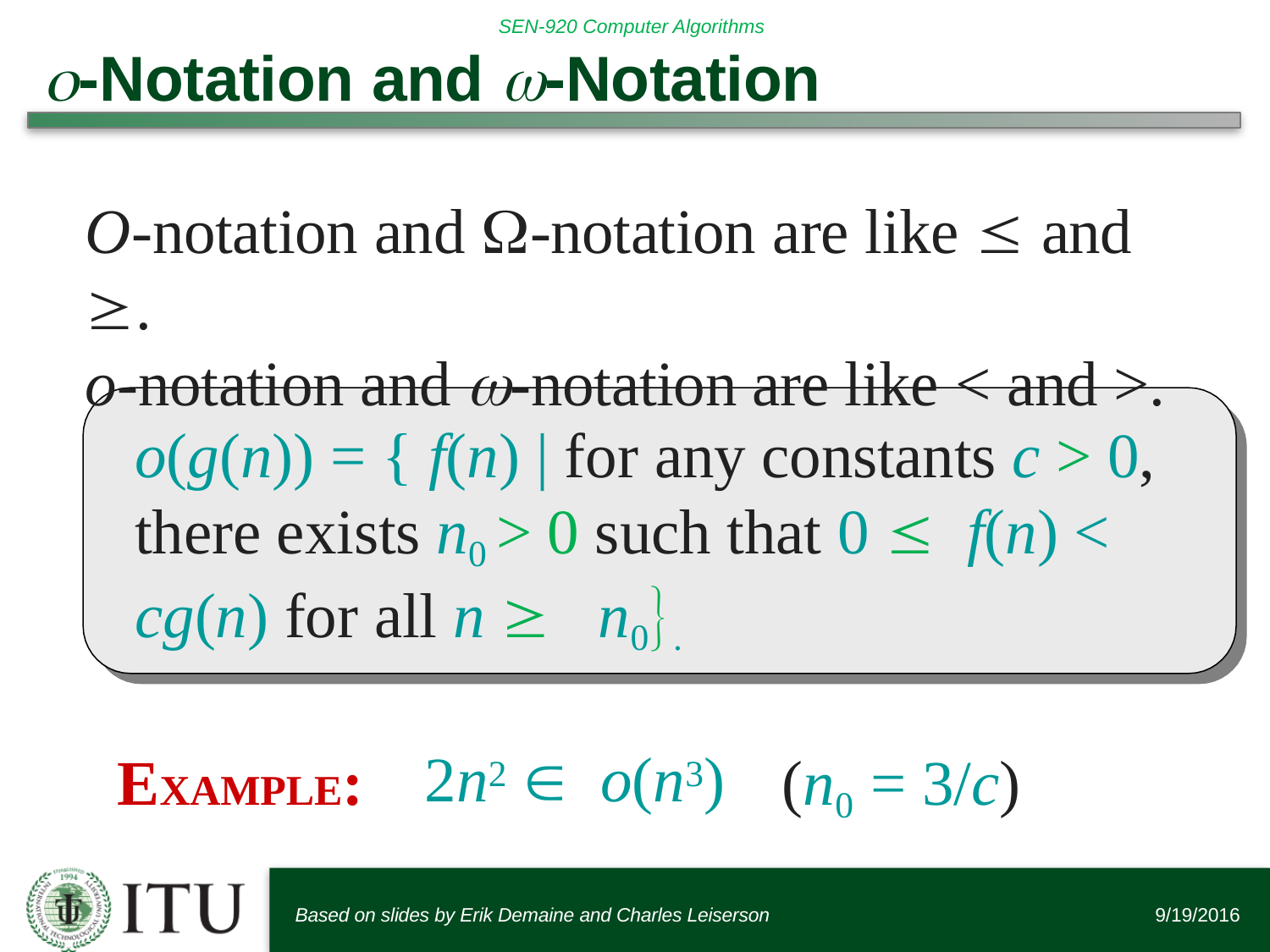

# ο-Notation and ω-Notation

O-notation and Ω-notation are like ≤ and ≥.
o-notation and ω-notation are like < and >.

o(g(n)) = { f(n) | for any constants c > 0, there exists n0 > 0 such that 0 ≤ f(n) < cg(n) for all n ≥  n0}.

2n2 ∈ o(n3)
EXAMPLE:
(n0 = 3/c)
Based on slides by Erik Demaine and Charles Leiserson
9/19/2016